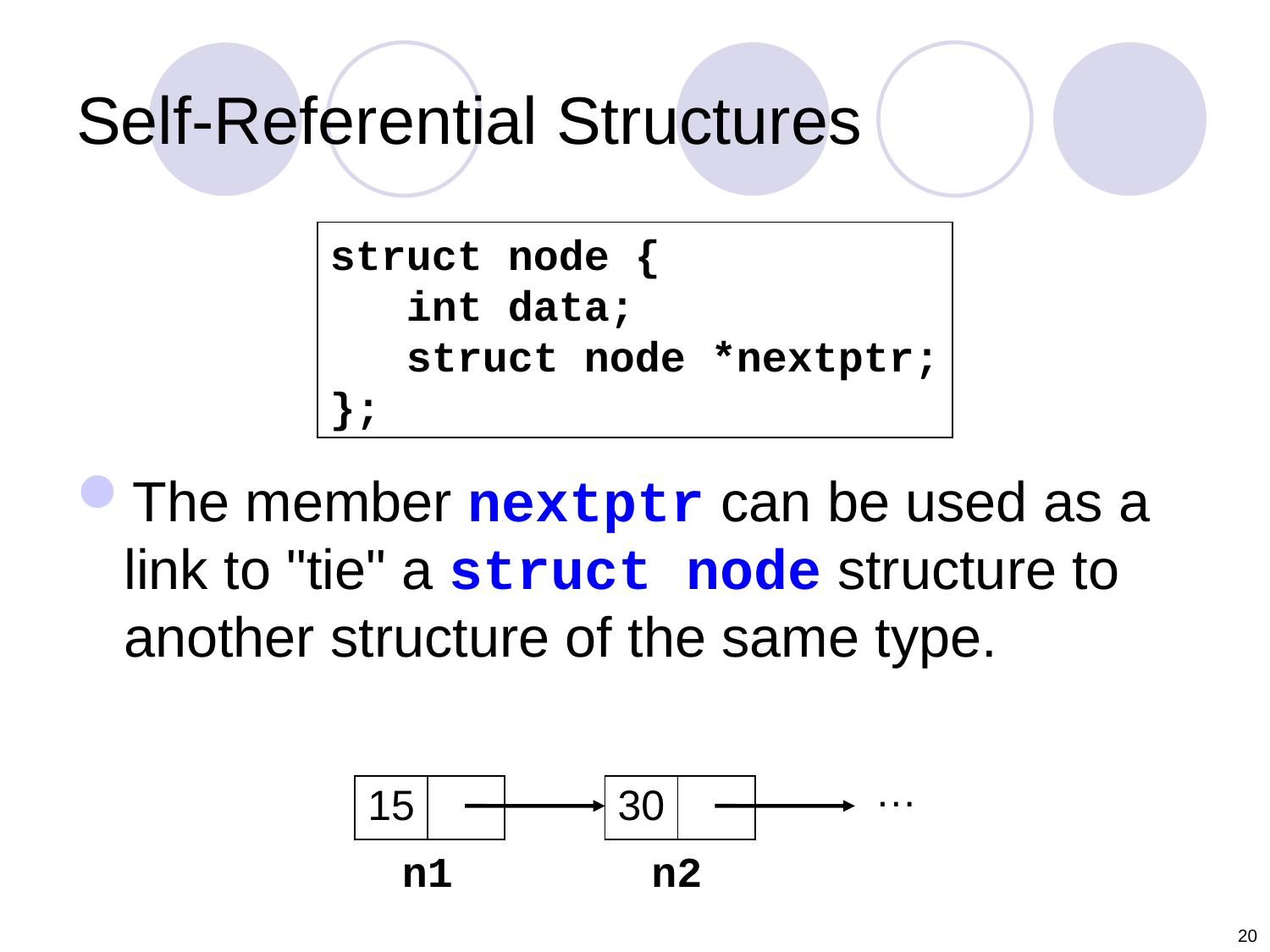

# Self-Referential Structures

The member nextptr can be used as a link to "tie" a struct node structure to another structure of the same type.
struct node {
   int data;
   struct node *nextptr;
};
…
| 15 |  |
| --- | --- |
| 30 |  |
| --- | --- |

n1
n2
20